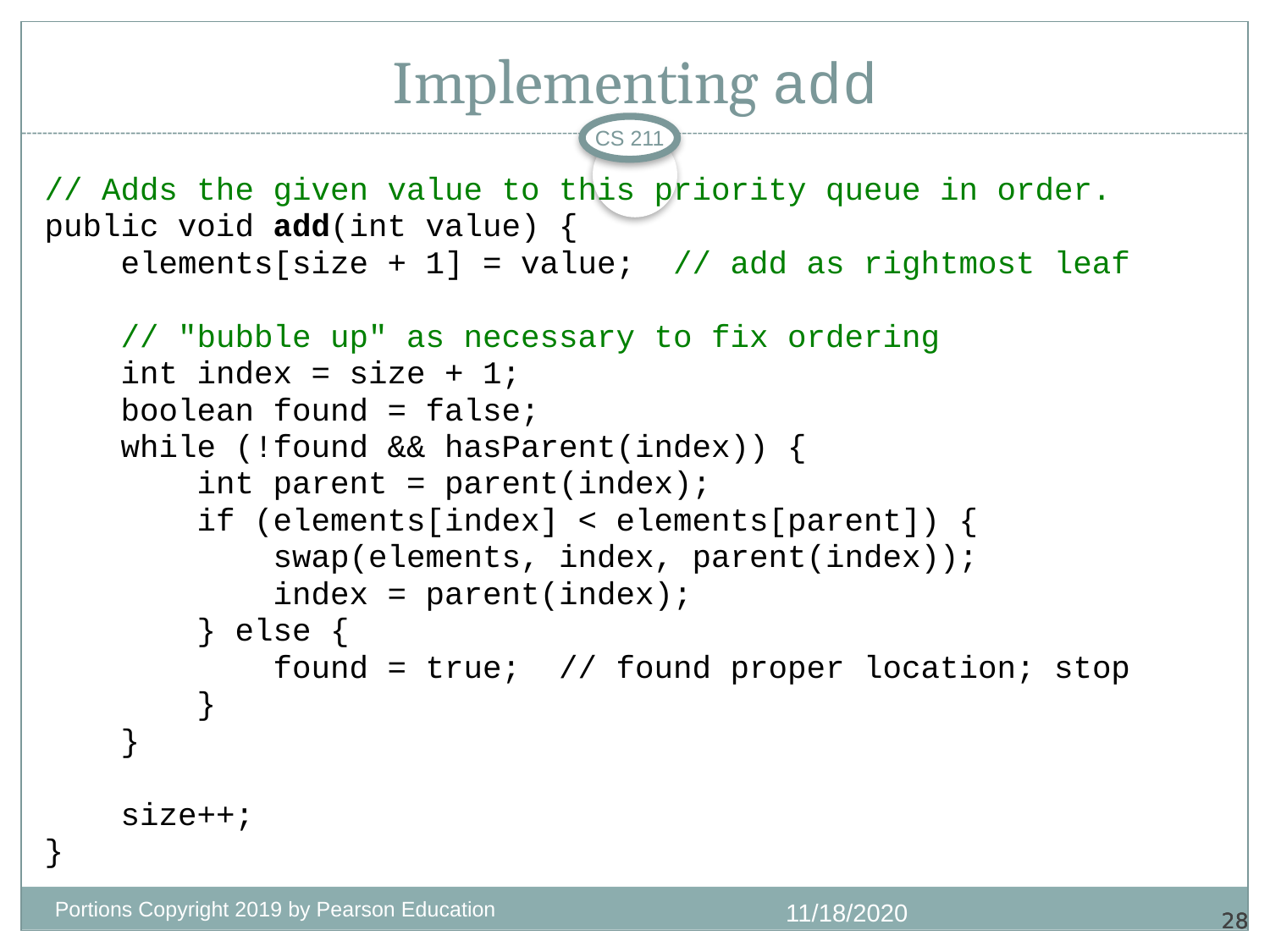

# Implementing add
CS 211
// Adds the given value to this priority queue in order.
public void add(int value) {
    elements[size + 1] = value;  // add as rightmost leaf

    // "bubble up" as necessary to fix ordering
    int index = size + 1;
    boolean found = false;
    while (!found && hasParent(index)) {
        int parent = parent(index);
        if (elements[index] < elements[parent]) {
            swap(elements, index, parent(index));
            index = parent(index);
        } else {
            found = true;  // found proper location; stop
        }
    }

    size++;
}
Portions Copyright 2019 by Pearson Education
11/18/2020